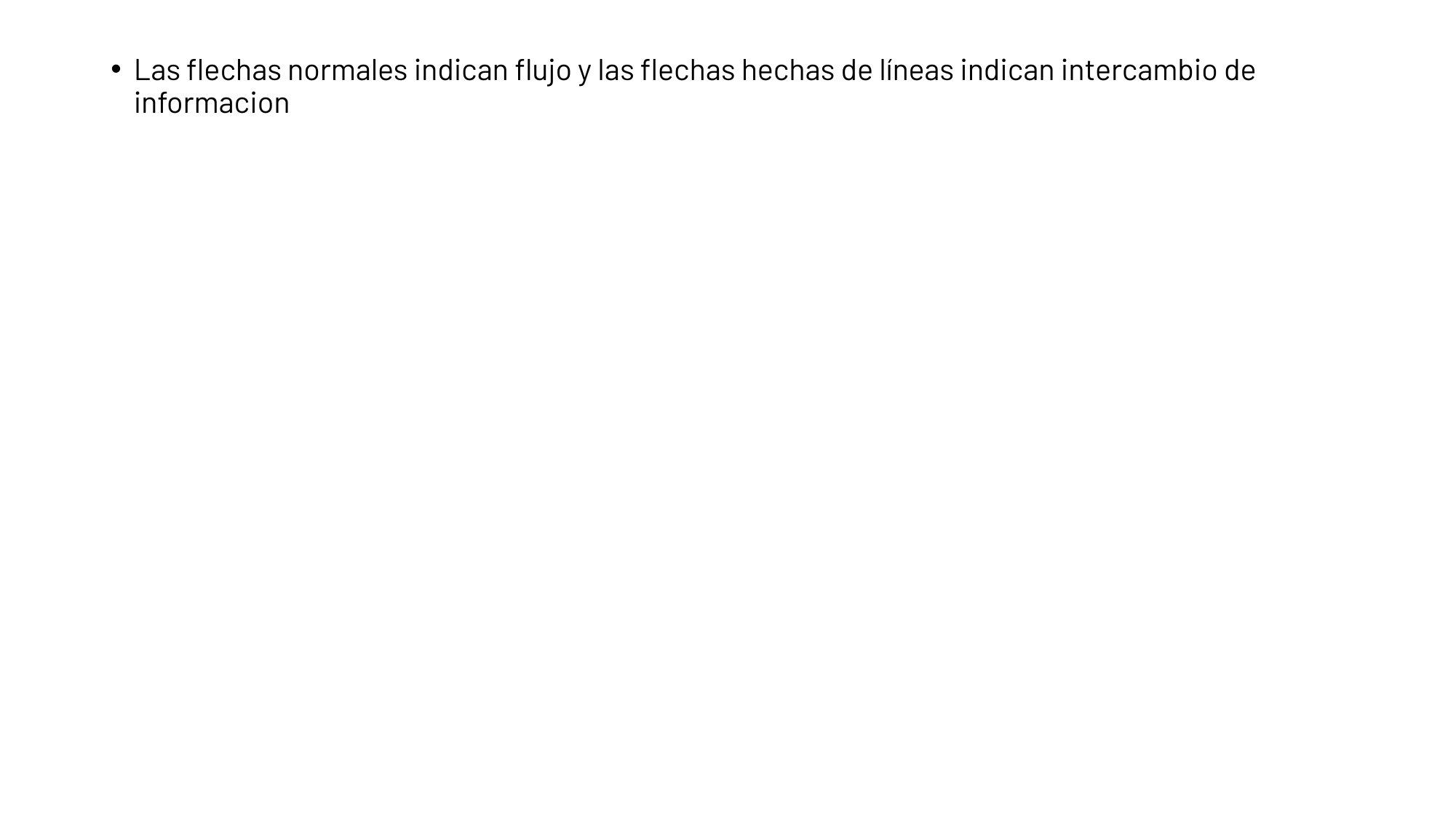

Las flechas normales indican flujo y las flechas hechas de líneas indican intercambio de informacion